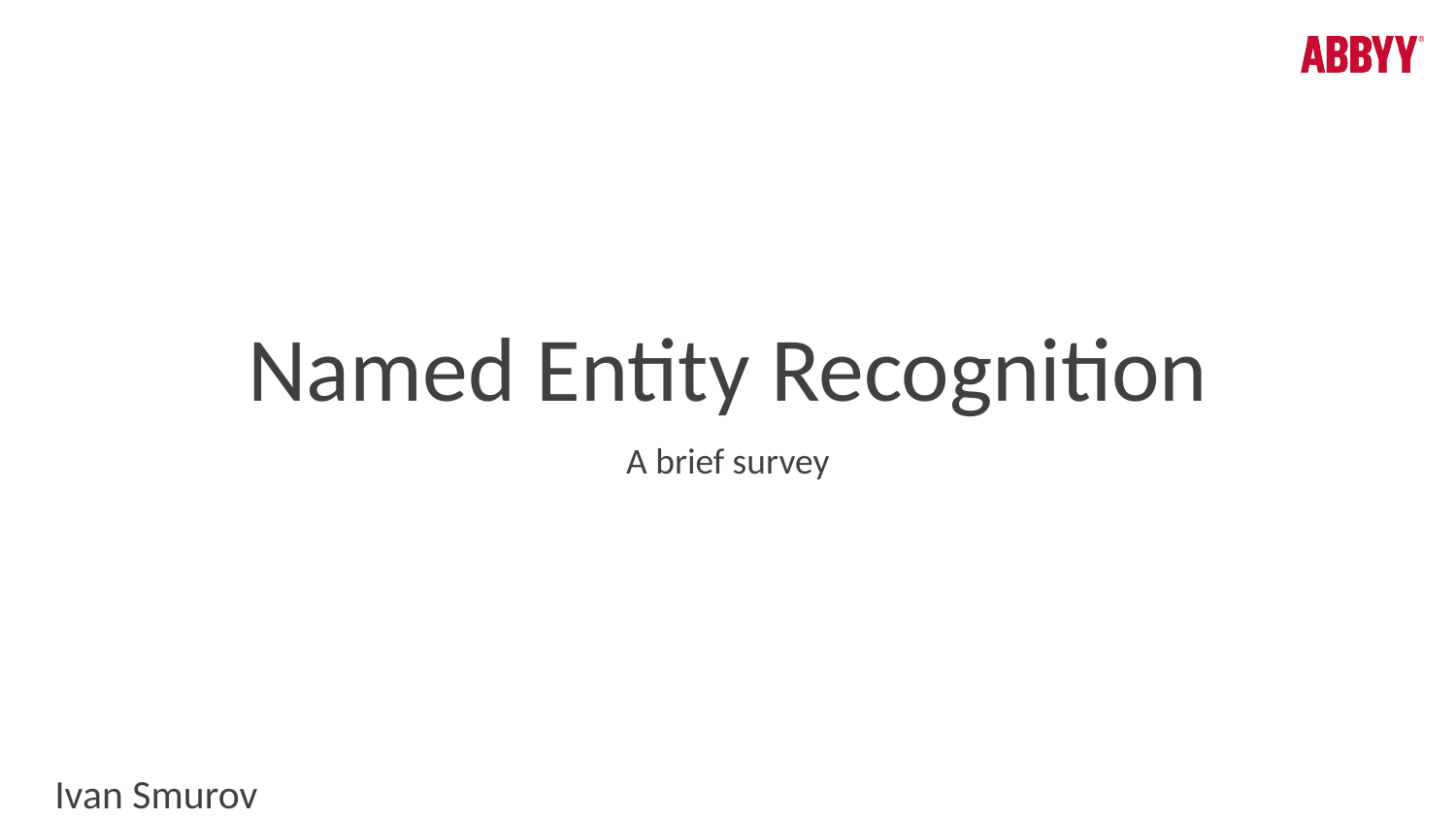

# Named Entity Recognition
A brief survey
Ivan Smurov